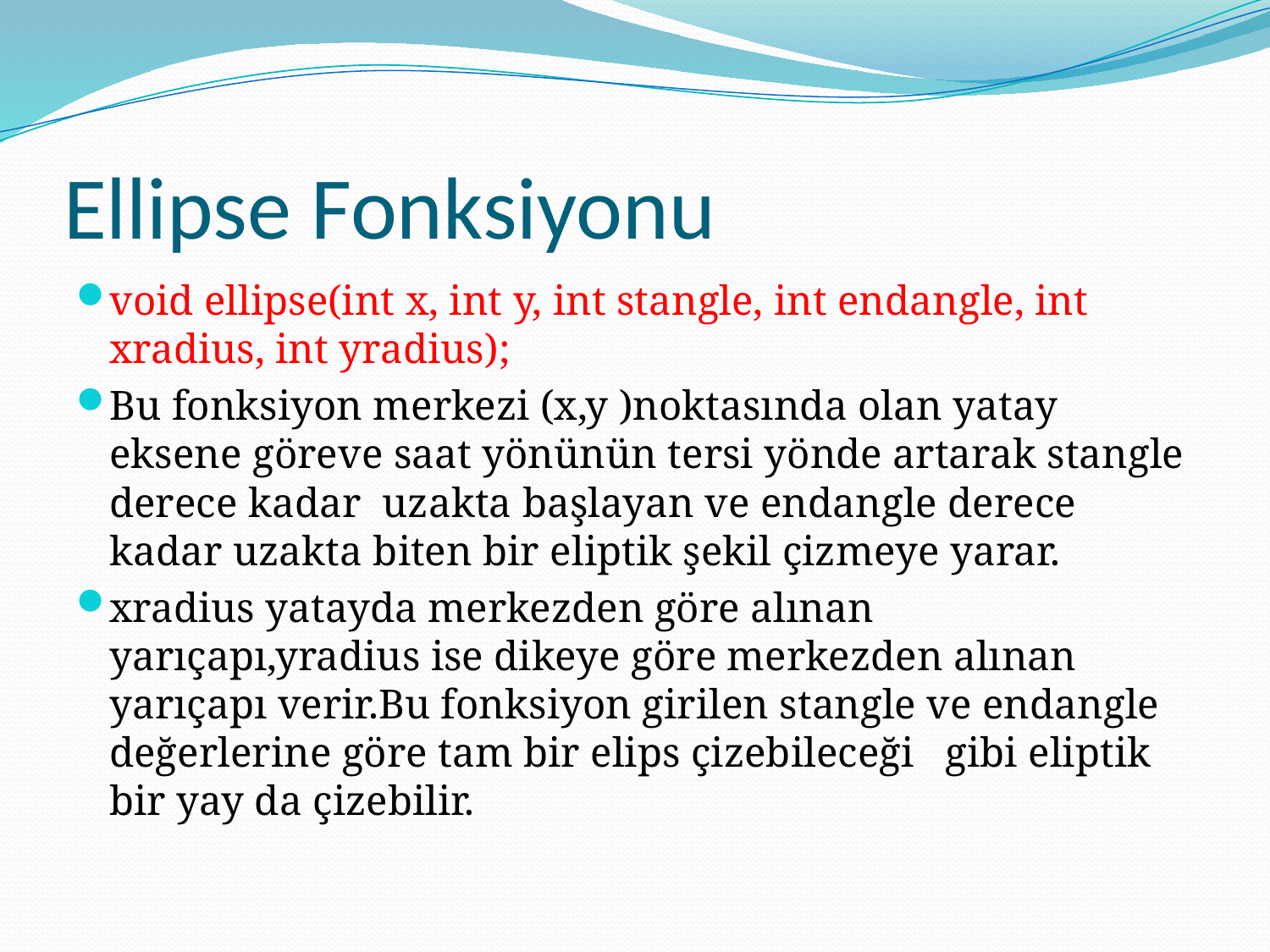

# Ellipse Fonksiyonu
void ellipse(int x, int y, int stangle, int endangle, int xradius, int yradius);
Bu fonksiyon merkezi (x,y )noktasında olan yatay eksene göreve saat yönünün tersi yönde artarak stangle derece kadar  uzakta başlayan ve endangle derece kadar uzakta biten bir eliptik şekil çizmeye yarar.
xradius yatayda merkezden göre alınan yarıçapı,yradius ise dikeye göre merkezden alınan yarıçapı verir.Bu fonksiyon girilen stangle ve endangle değerlerine göre tam bir elips çizebileceği   gibi eliptik bir yay da çizebilir.